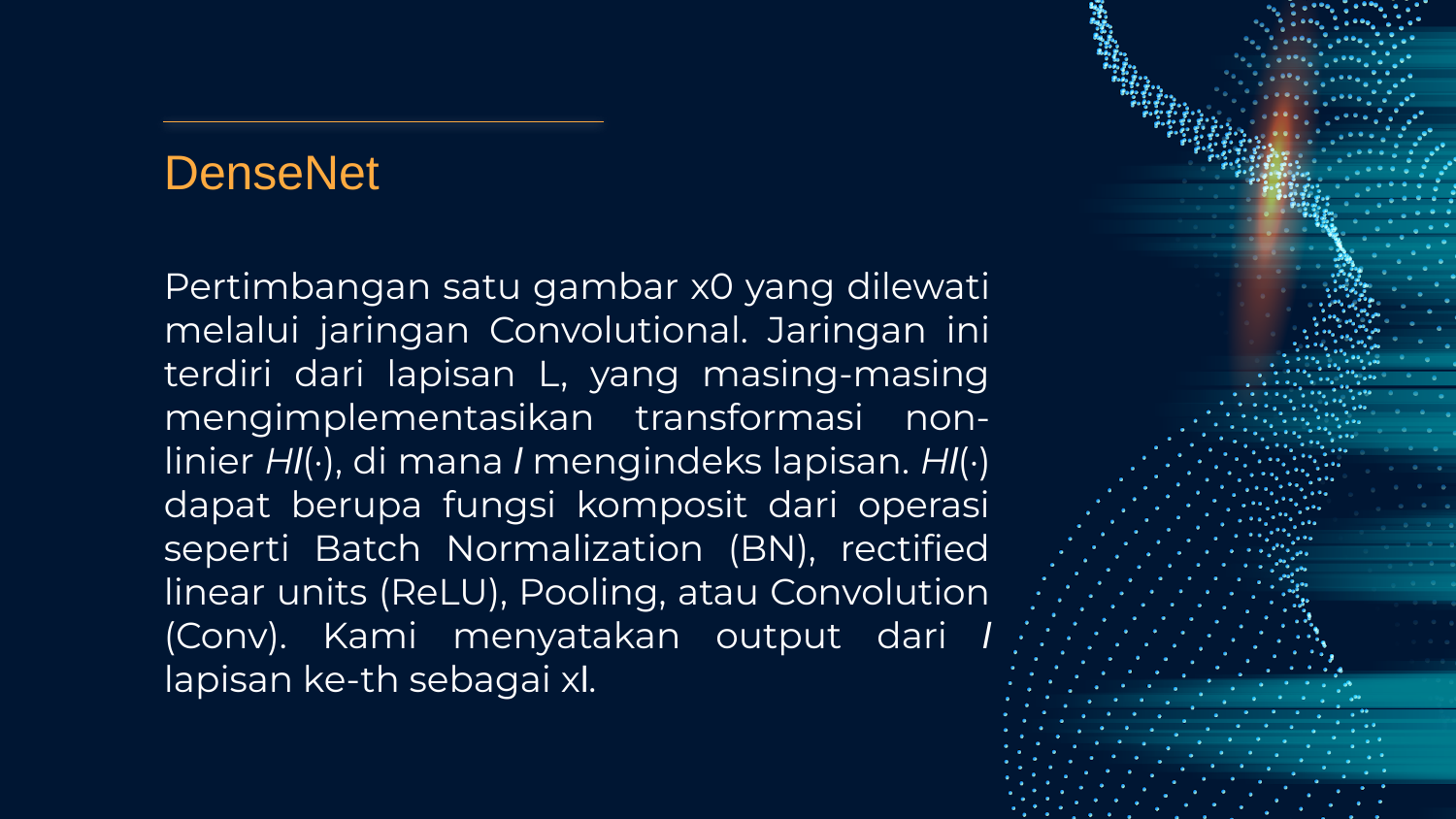

# DenseNet
Pertimbangan satu gambar x0 yang dilewati melalui jaringan Convolutional. Jaringan ini terdiri dari lapisan L, yang masing-masing mengimplementasikan transformasi non-linier Hl(·), di mana l mengindeks lapisan. Hl(·) dapat berupa fungsi komposit dari operasi seperti Batch Normalization (BN), rectified linear units (ReLU), Pooling, atau Convolution (Conv). Kami menyatakan output dari l lapisan ke-th sebagai xl.